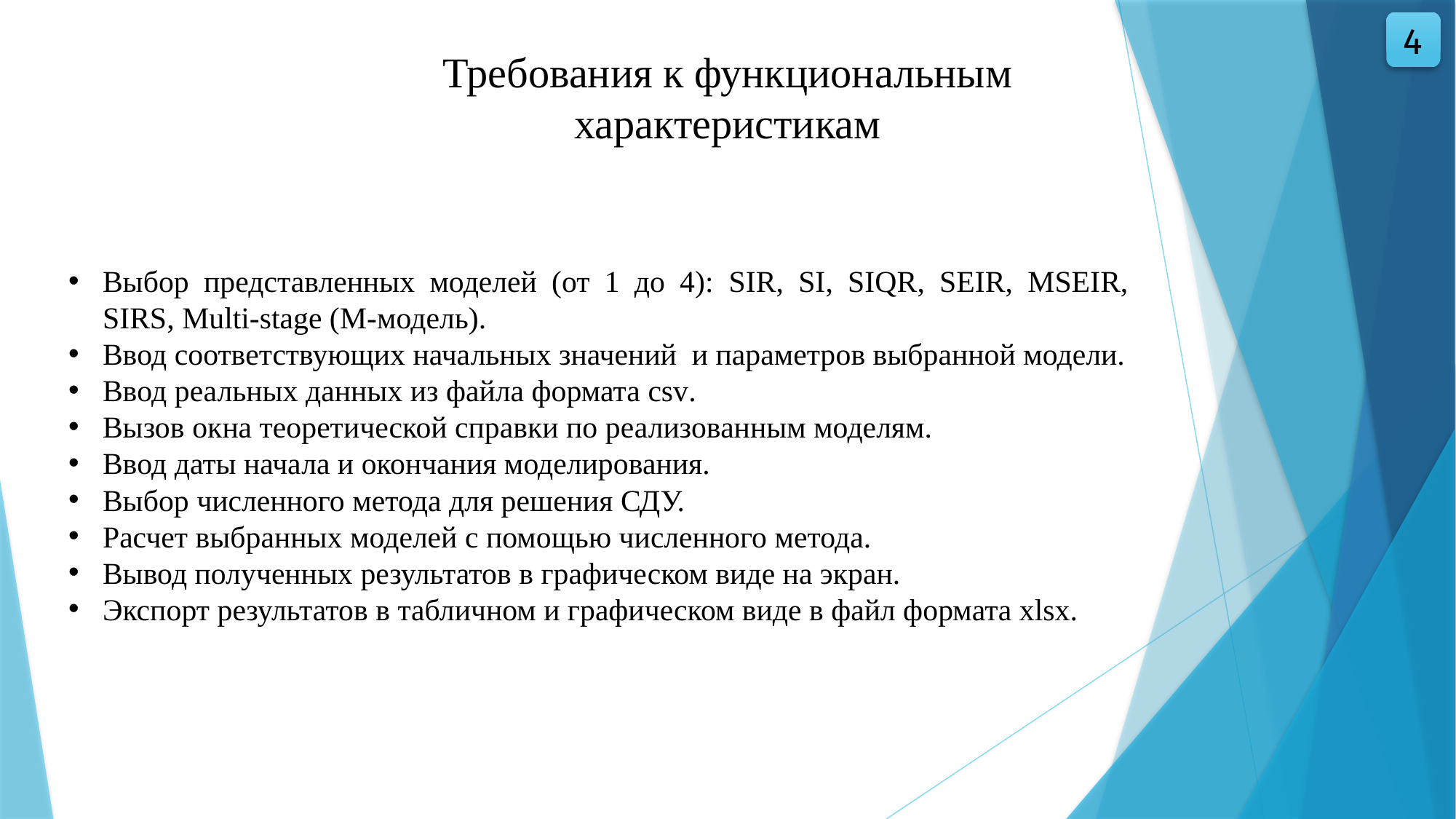

4
Требования к функциональным характеристикам
Выбор представленных моделей (от 1 до 4): SIR, SI, SIQR, SEIR, MSEIR, SIRS, Multi-stage (M-модель).
Ввод соответствующих начальных значений  и параметров выбранной модели.
Ввод реальных данных из файла формата csv.
Вызов окна теоретической справки по реализованным моделям.
Ввод даты начала и окончания моделирования.
Выбор численного метода для решения СДУ.
Расчет выбранных моделей с помощью численного метода.
Вывод полученных результатов в графическом виде на экран.
Экспорт результатов в табличном и графическом виде в файл формата xlsx.